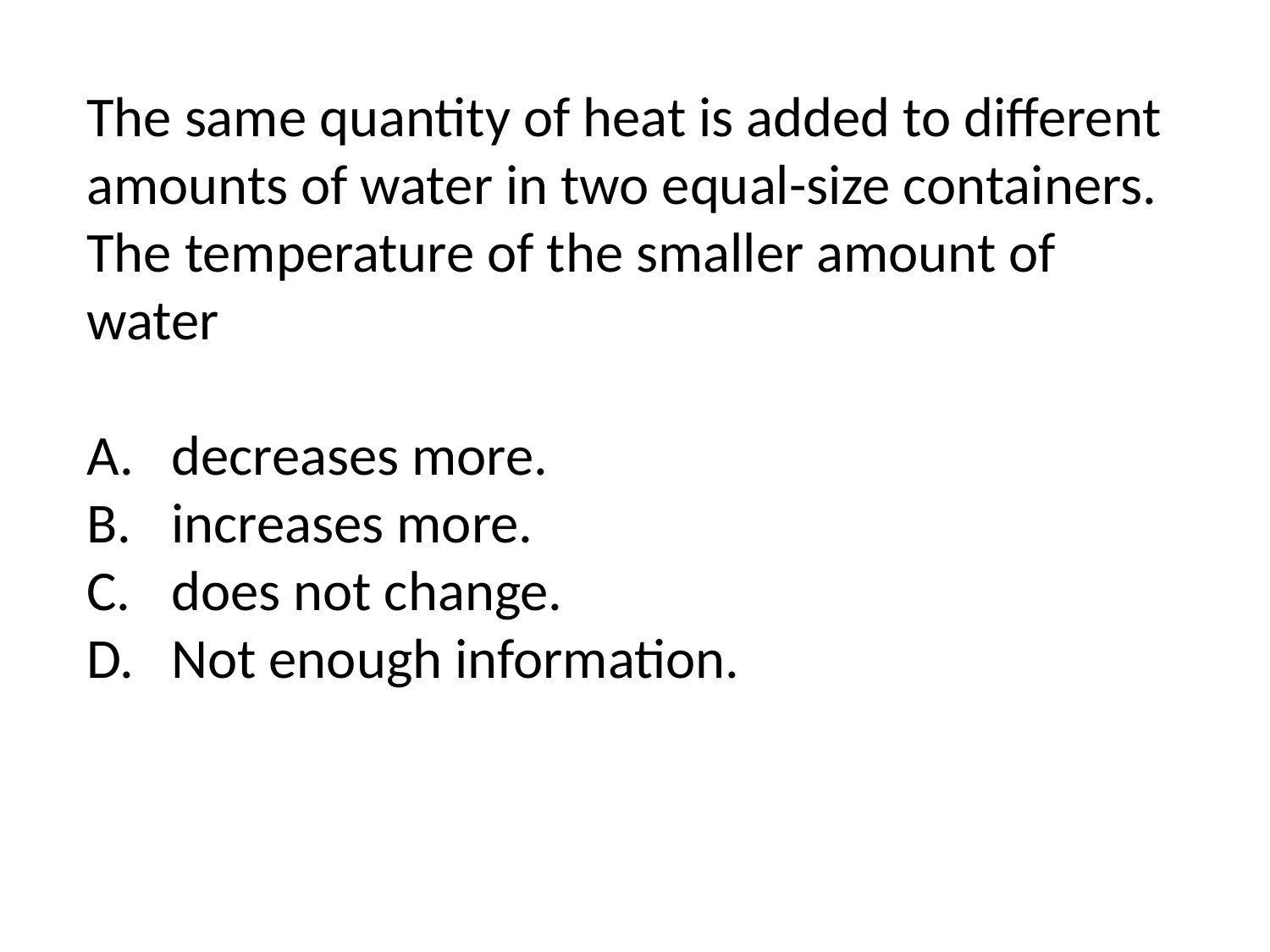

The same quantity of heat is added to different amounts of water in two equal-size containers. The temperature of the smaller amount of water

A.	decreases more.
increases more.
does not change.
Not enough information.